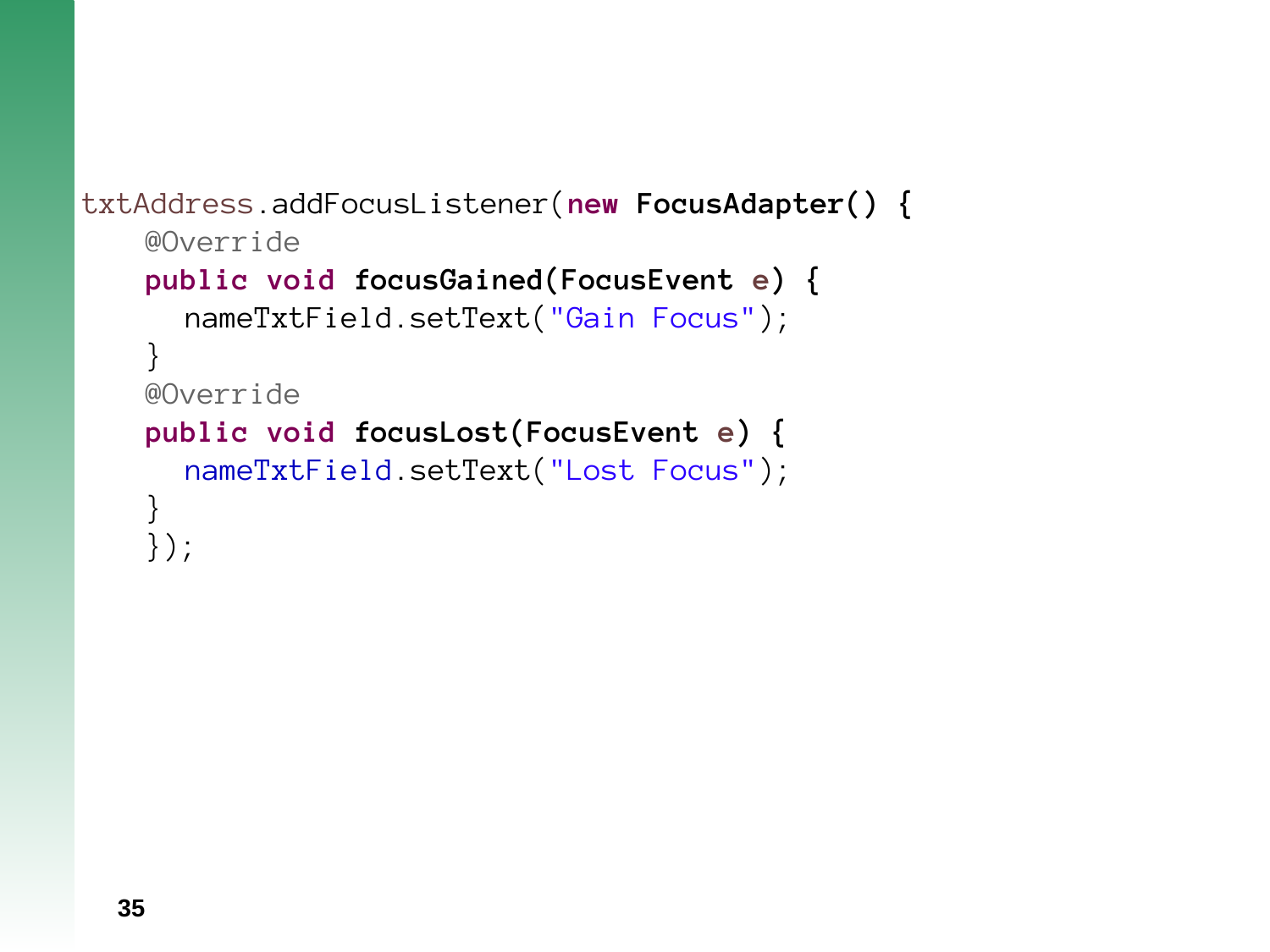

#
txtAddress.addFocusListener(new FocusAdapter() {
@Override
public void focusGained(FocusEvent e) {
	nameTxtField.setText("Gain Focus");
}
@Override
public void focusLost(FocusEvent e) {
	nameTxtField.setText("Lost Focus");
}
});
35